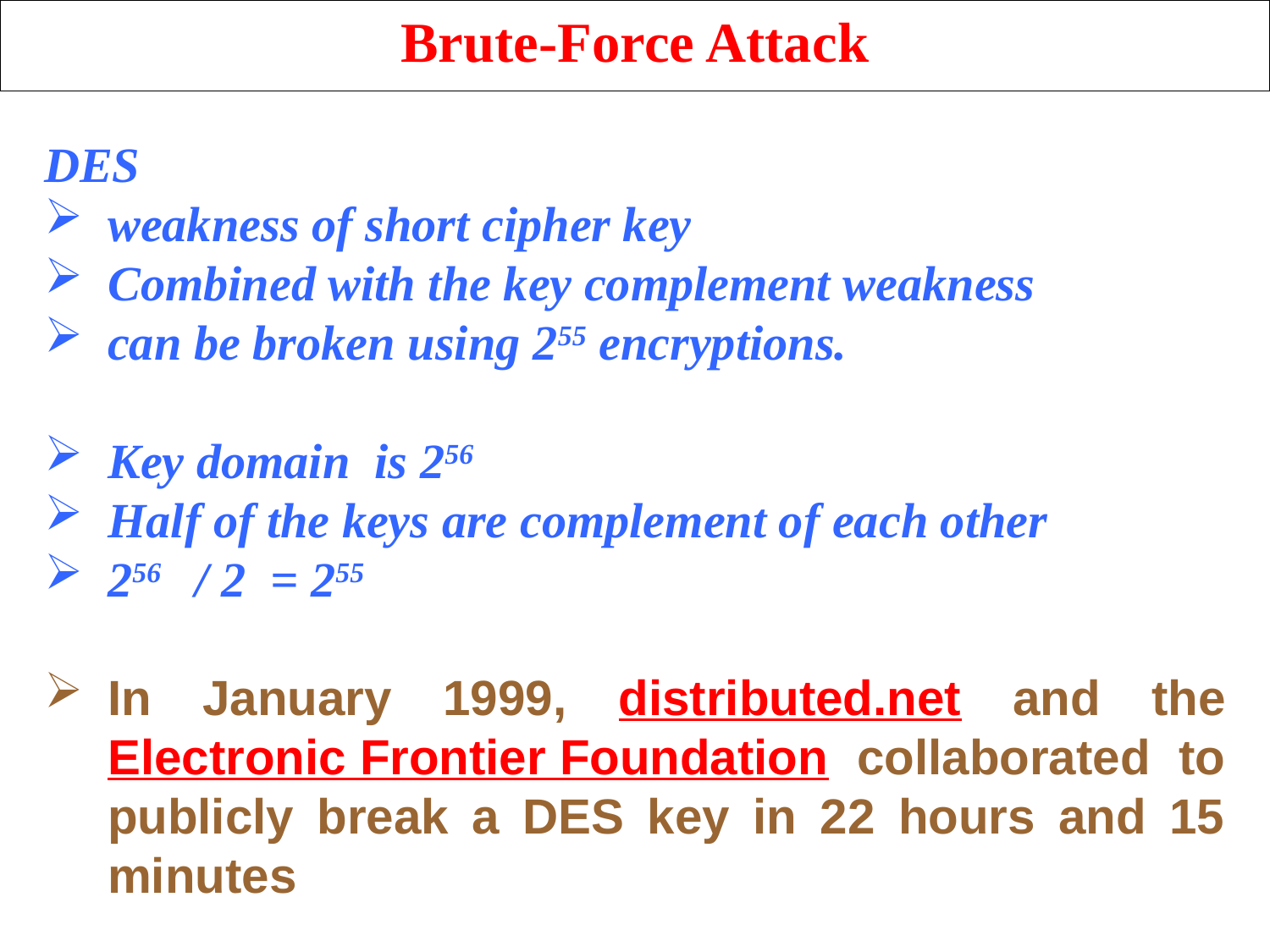

Brute-Force Attack
DES
weakness of short cipher key
Combined with the key complement weakness
can be broken using 255 encryptions.

Key domain  is 256
Half of the keys are complement of each other
256    / 2  = 255

In January 1999, distributed.net and the Electronic Frontier Foundation collaborated to publicly break a DES key in 22 hours and 15 minutes